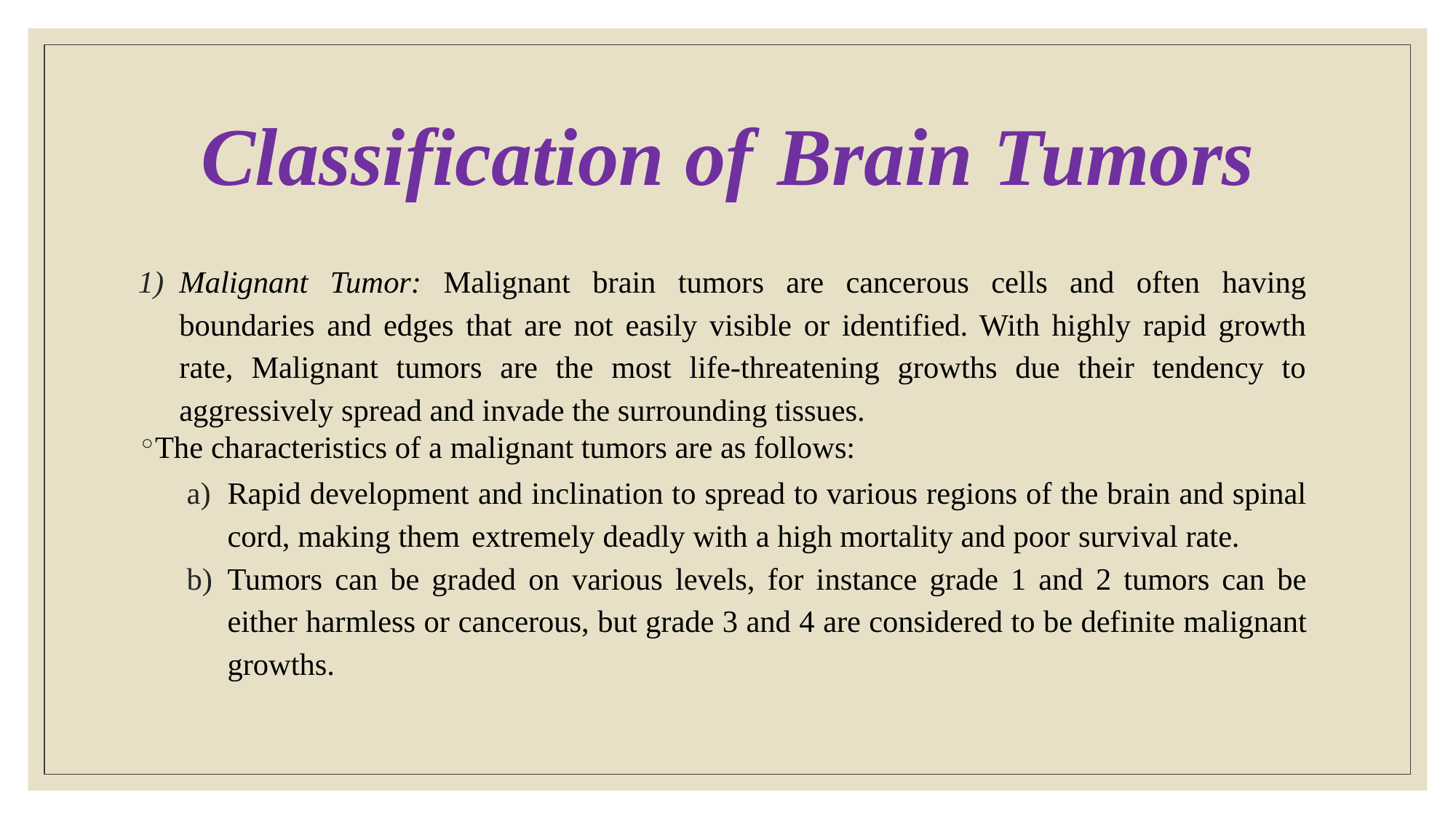

# Classification of Brain Tumors
Malignant Tumor: Malignant brain tumors are cancerous cells and often having boundaries and edges that are not easily visible or identified. With highly rapid growth rate, Malignant tumors are the most life-threatening growths due their tendency to aggressively spread and invade the surrounding tissues.
The characteristics of a malignant tumors are as follows:
Rapid development and inclination to spread to various regions of the brain and spinal cord, making them extremely deadly with a high mortality and poor survival rate.
Tumors can be graded on various levels, for instance grade 1 and 2 tumors can be either harmless or cancerous, but grade 3 and 4 are considered to be definite malignant growths.